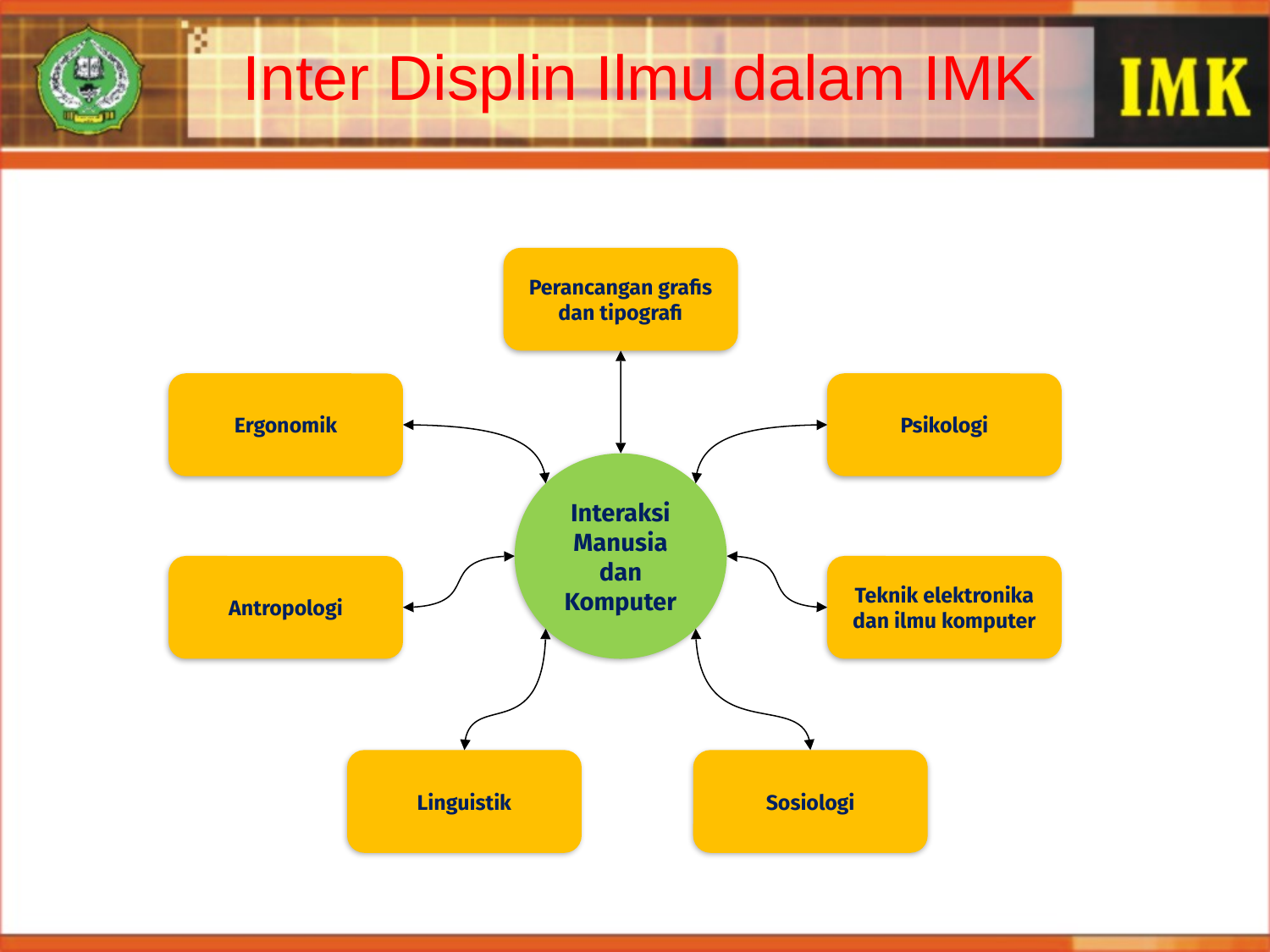

Inter Displin Ilmu dalam IMK
Perancangan grafis dan tipografi
Ergonomik
Psikologi
Interaksi Manusia dan Komputer
Antropologi
Teknik elektronika dan ilmu komputer
Linguistik
Sosiologi